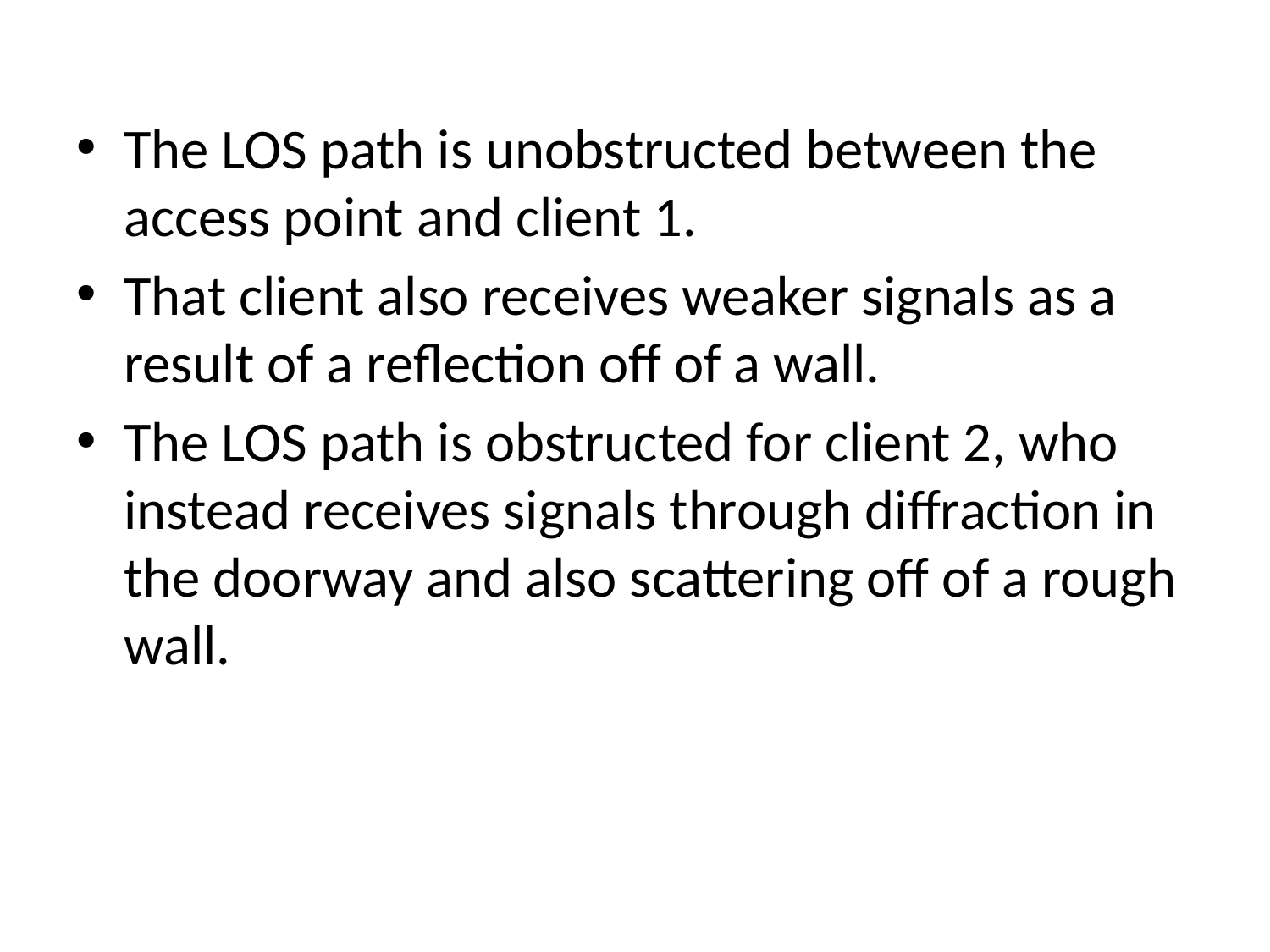

The LOS path is unobstructed between the access point and client 1.
That client also receives weaker signals as a result of a reflection off of a wall.
The LOS path is obstructed for client 2, who instead receives signals through diffraction in the doorway and also scattering off of a rough wall.